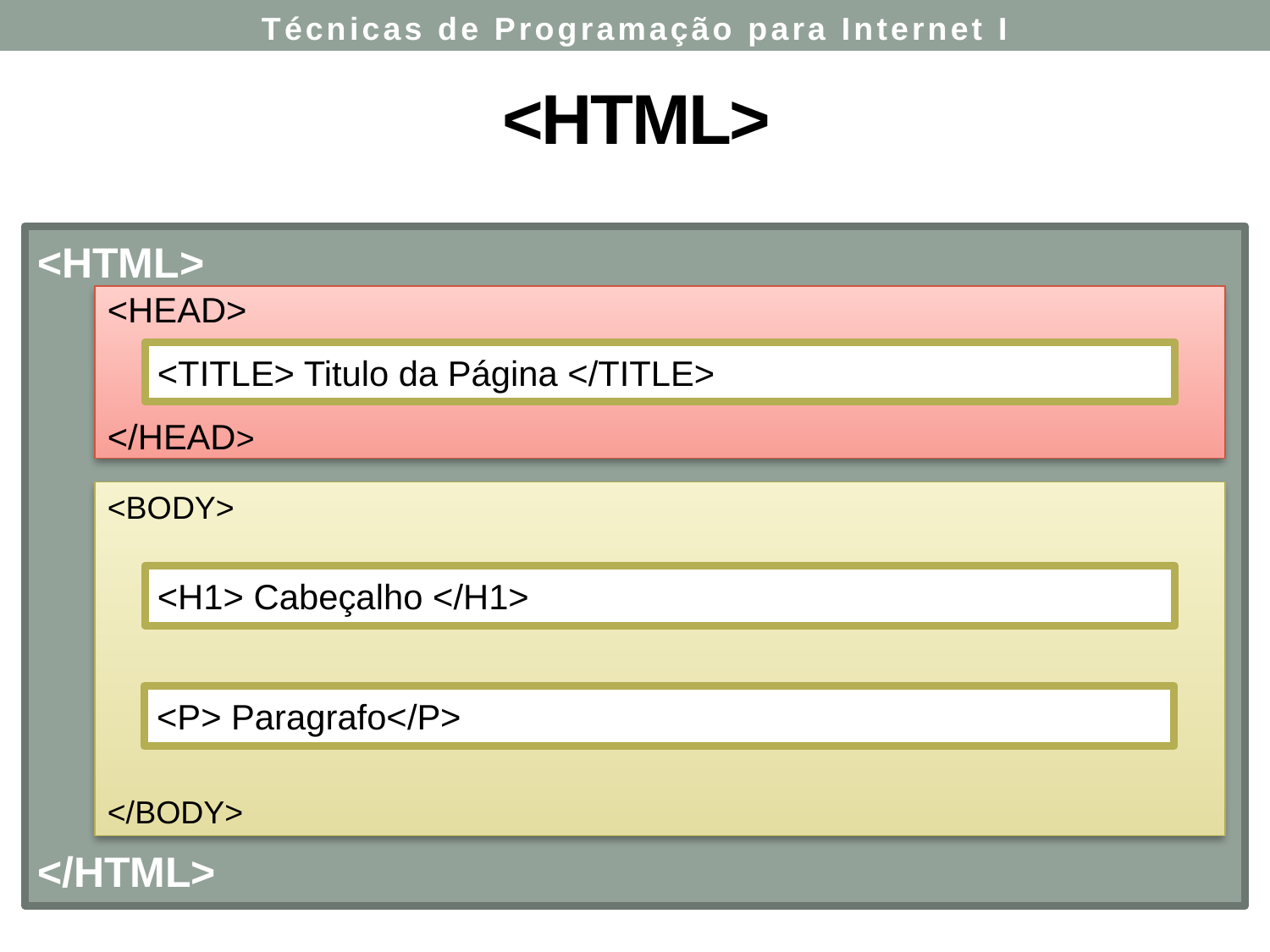

Técnicas de Programação para Internet I
# <HTML>

<HTML>

</HTML>
<HEAD>

</HEAD>
<TITLE> Titulo da Página </TITLE>
<BODY>

</BODY>
<H1> Cabeçalho </H1>
<P> Paragrafo</P>